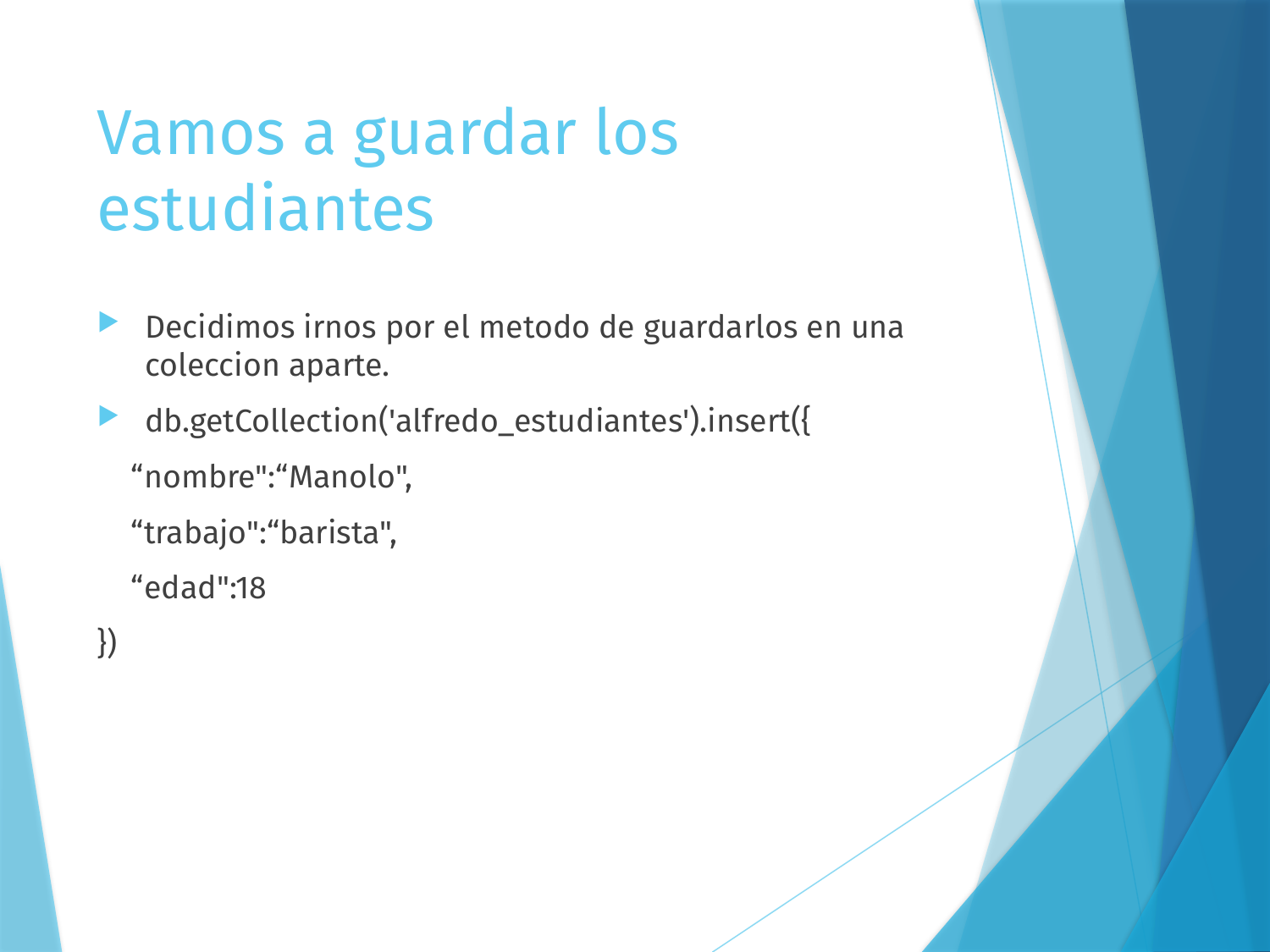

# Vamos a guardar los estudiantes
Decidimos irnos por el metodo de guardarlos en una coleccion aparte.
db.getCollection('alfredo_estudiantes').insert({
    “nombre":“Manolo",
    “trabajo":“barista",
    “edad":18
})